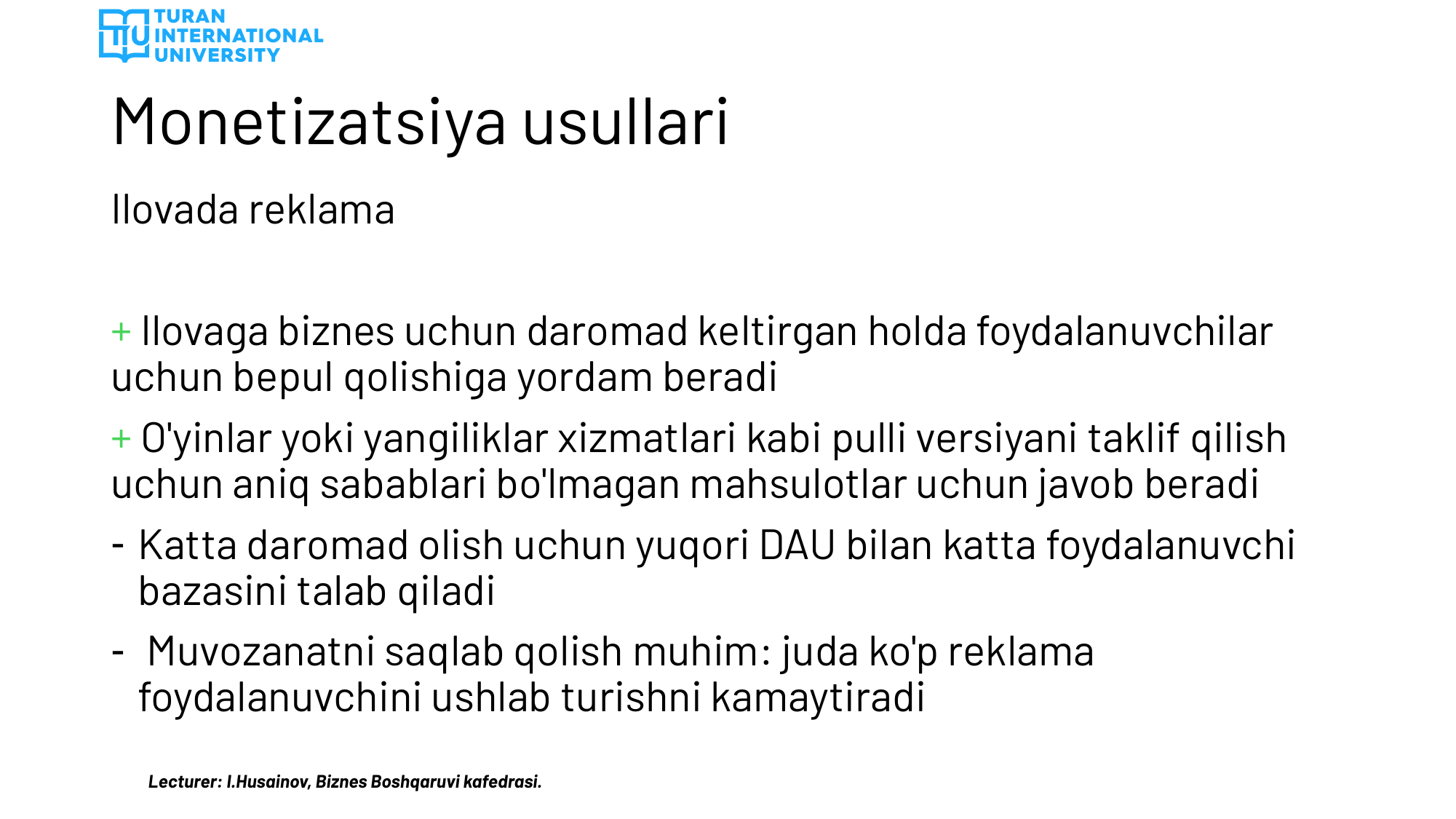

# Monetizatsiya usullari
Ilovada reklama

+ Ilovaga biznes uchun daromad keltirgan holda foydalanuvchilar uchun bepul qolishiga yordam beradi
+ O'yinlar yoki yangiliklar xizmatlari kabi pulli versiyani taklif qilish uchun aniq sabablari bo'lmagan mahsulotlar uchun javob beradi
Katta daromad olish uchun yuqori DAU bilan katta foydalanuvchi bazasini talab qiladi
 Muvozanatni saqlab qolish muhim: juda ko'p reklama foydalanuvchini ushlab turishni kamaytiradi
Lecturer: I.Husainov, Biznes Boshqaruvi kafedrasi.